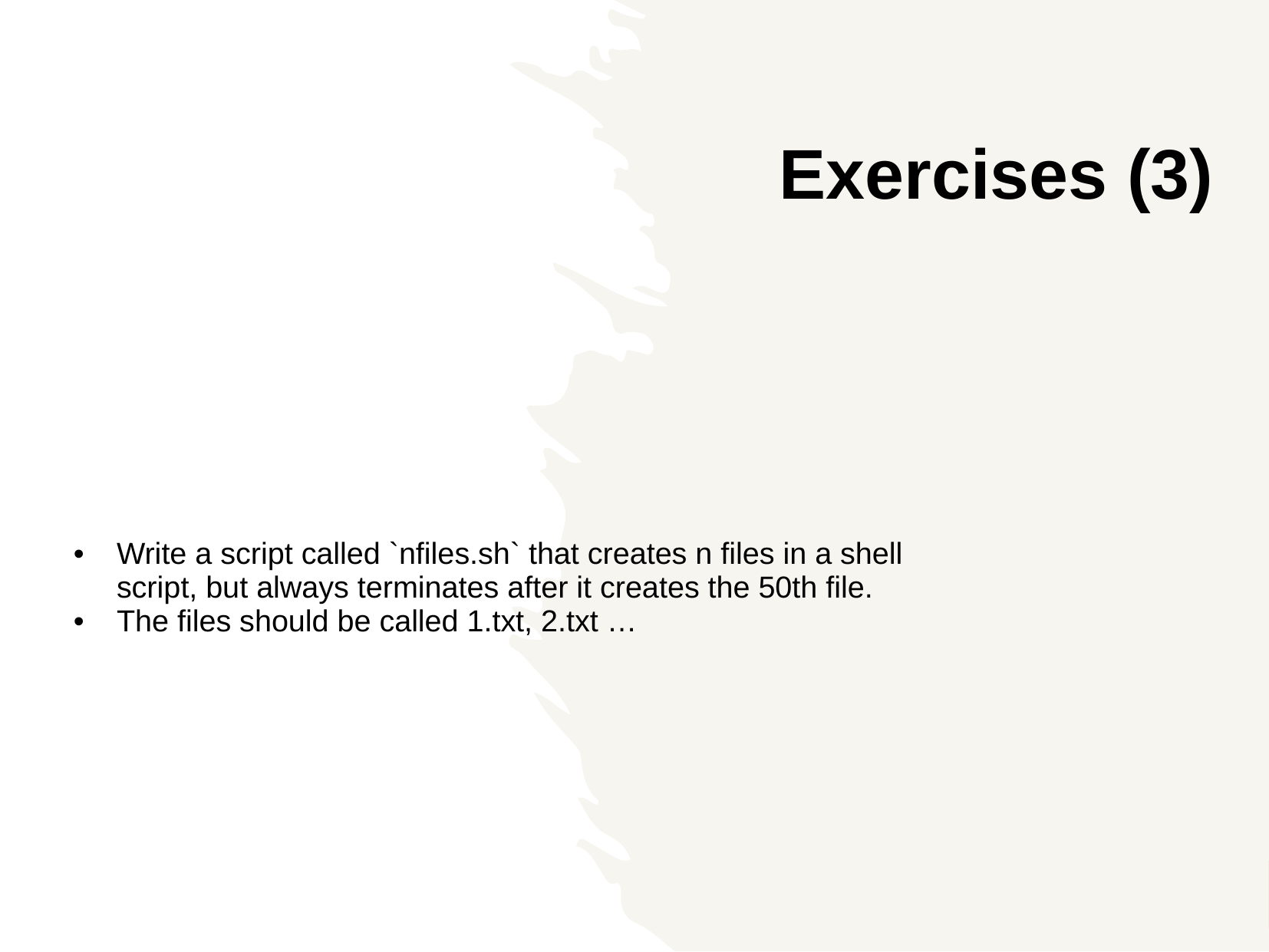

Exercises (3)

Write a script called `nfiles.sh` that creates n files in a shell script, but always terminates after it creates the 50th file.
The files should be called 1.txt, 2.txt …